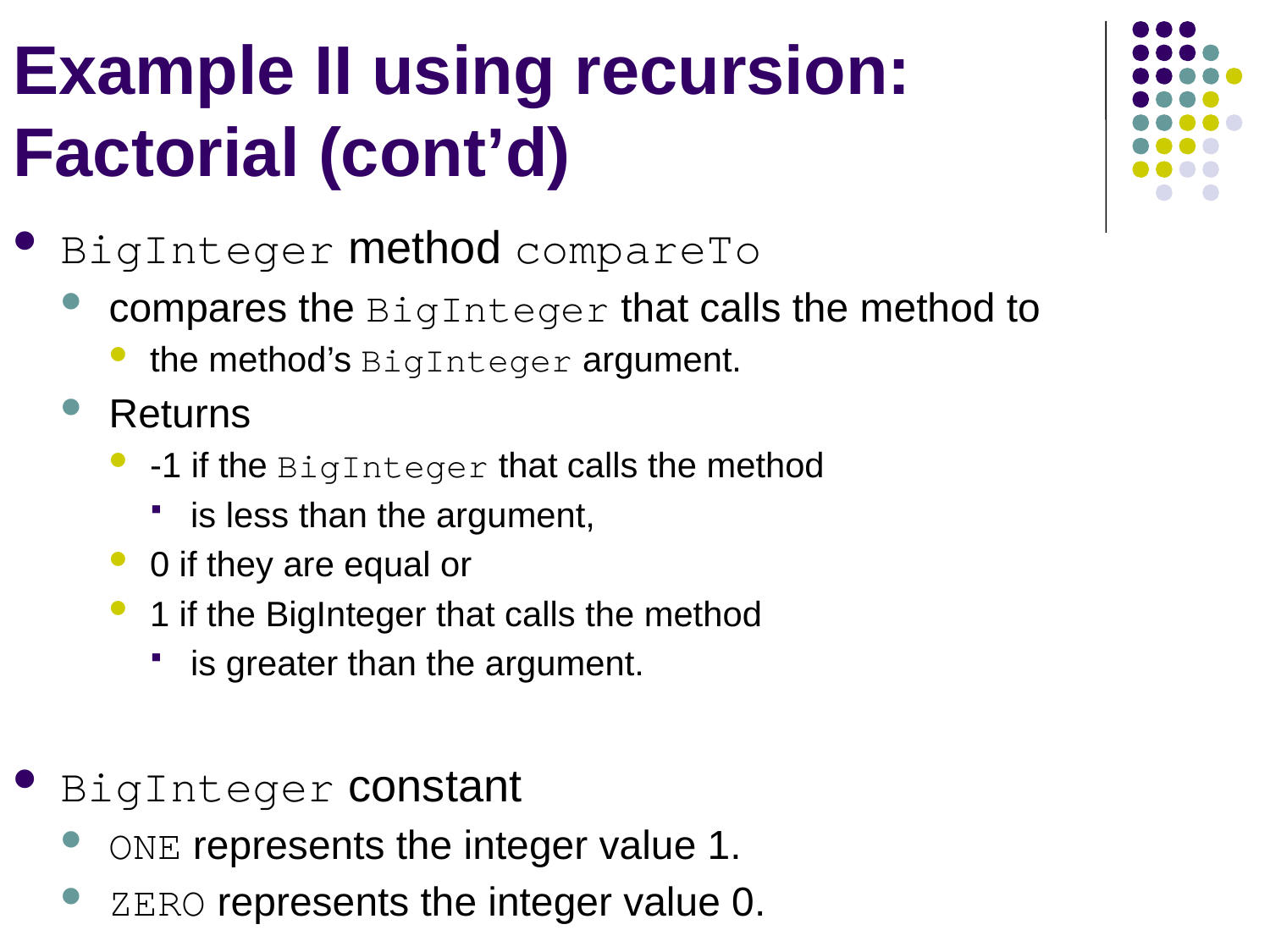

# Example II using recursion: Factorial (cont’d)
BigInteger method compareTo
compares the BigInteger that calls the method to
the method’s BigInteger argument.
Returns
-1 if the BigInteger that calls the method
is less than the argument,
0 if they are equal or
1 if the BigInteger that calls the method
is greater than the argument.

BigInteger constant
ONE represents the integer value 1.
ZERO represents the integer value 0.